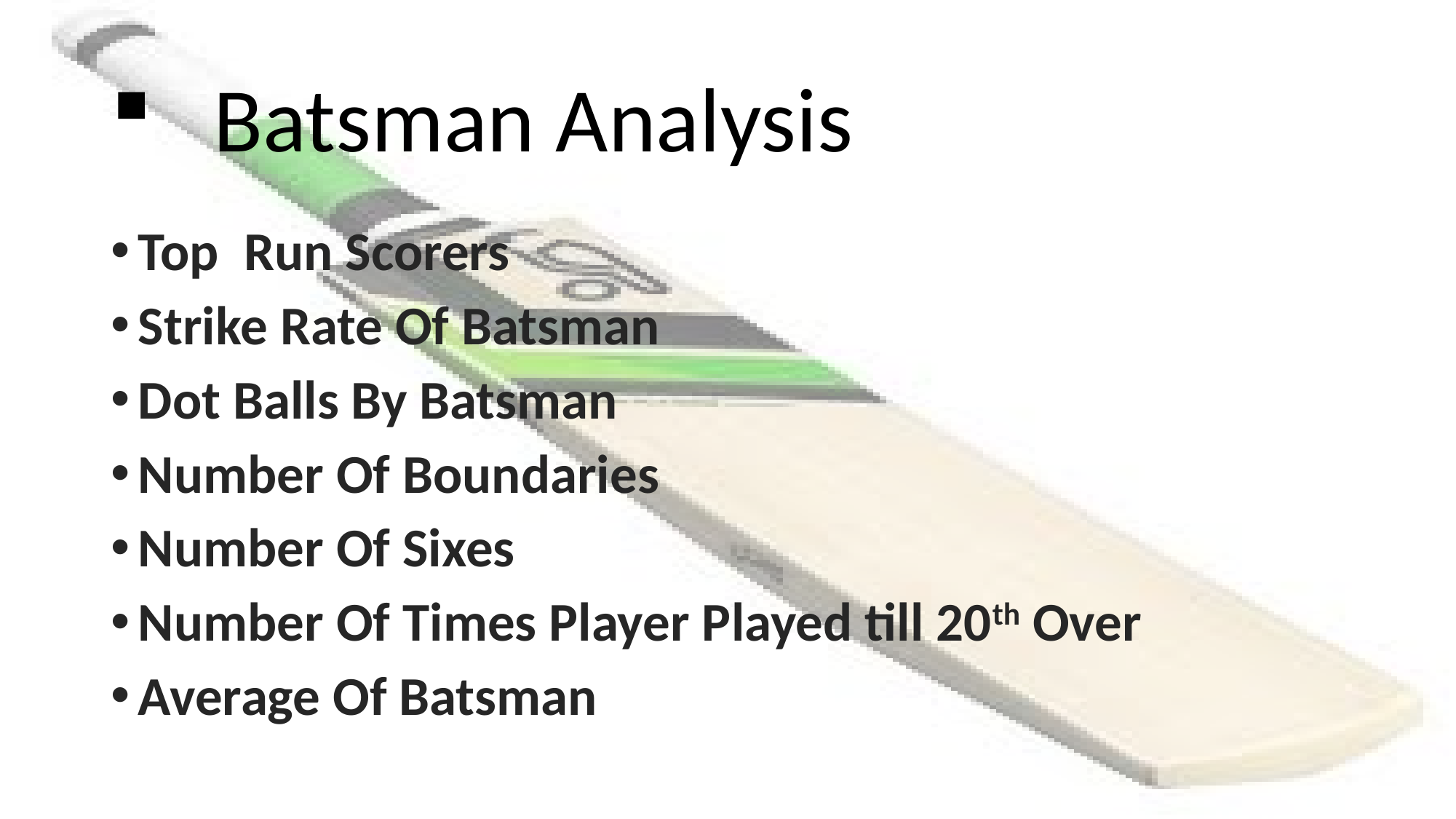

# Batsman Analysis
Top  Run Scorers
Strike Rate Of Batsman
Dot Balls By Batsman
Number Of Boundaries
Number Of Sixes
Number Of Times Player Played till 20th Over
Average Of Batsman